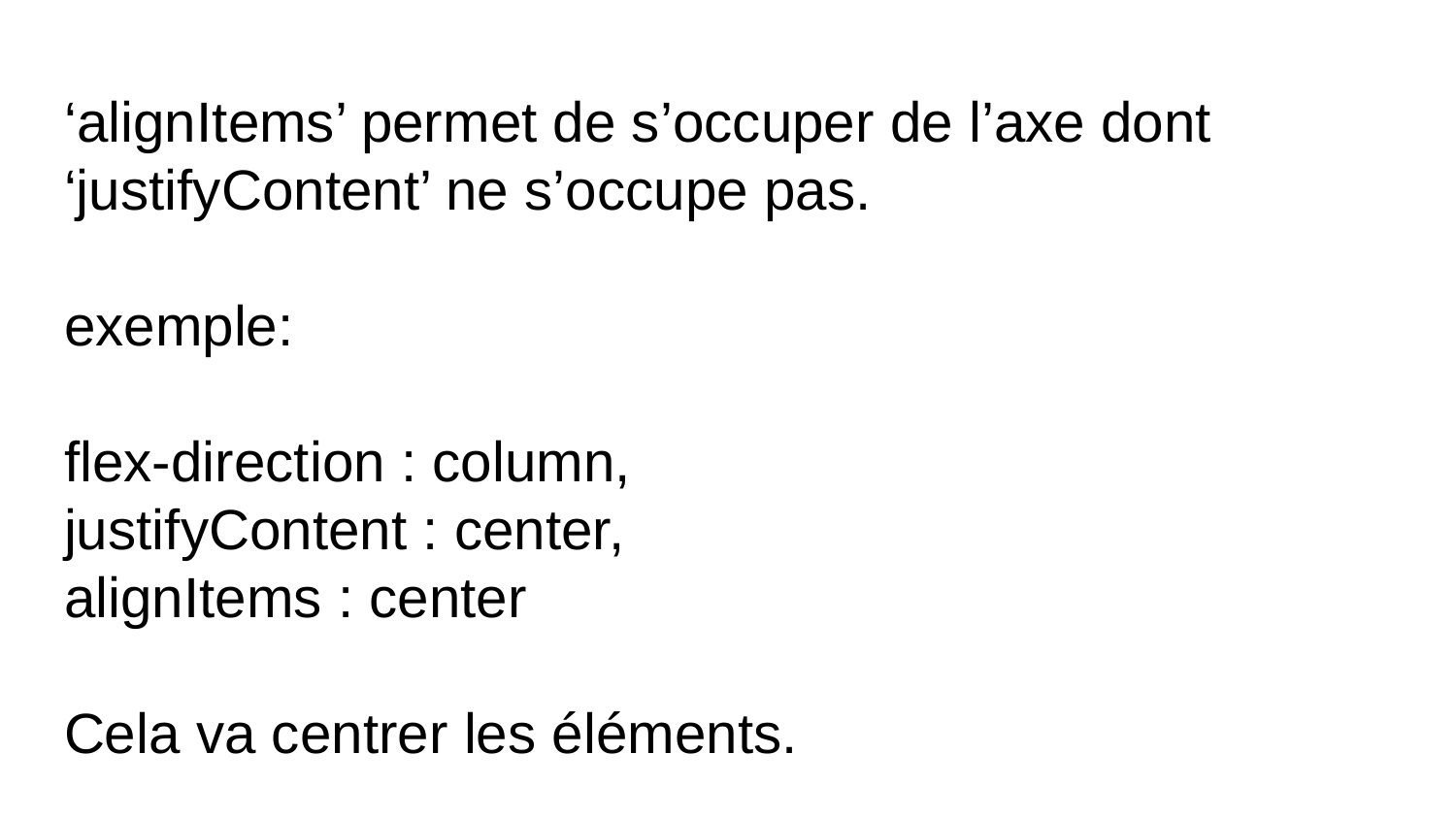

# ‘alignItems’ permet de s’occuper de l’axe dont ‘justifyContent’ ne s’occupe pas.

exemple:

flex-direction : column,
justifyContent : center,
alignItems : center

Cela va centrer les éléments.